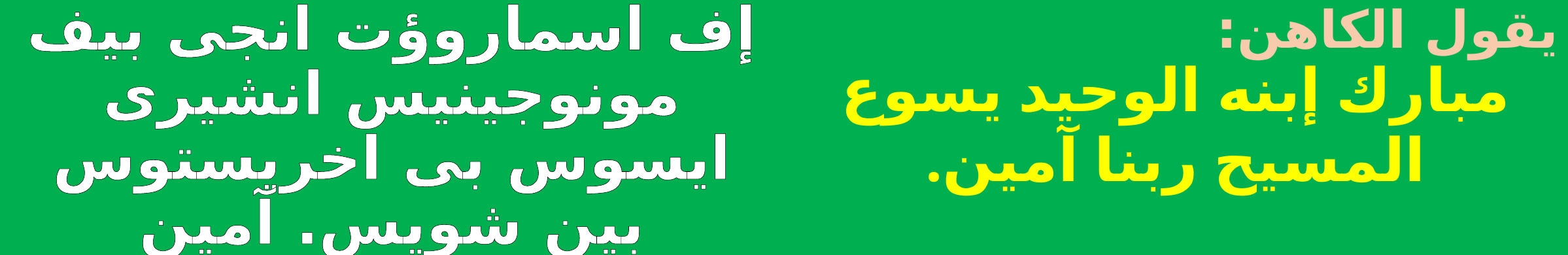

إف اسماروؤت انجى بيف مونوجينيس انشيرى ايسوس بى اخريستوس بين شويس. آمين
يقول الكاهن:
مبارك إبنه الوحيد يسوع
المسيح ربنا آمين.